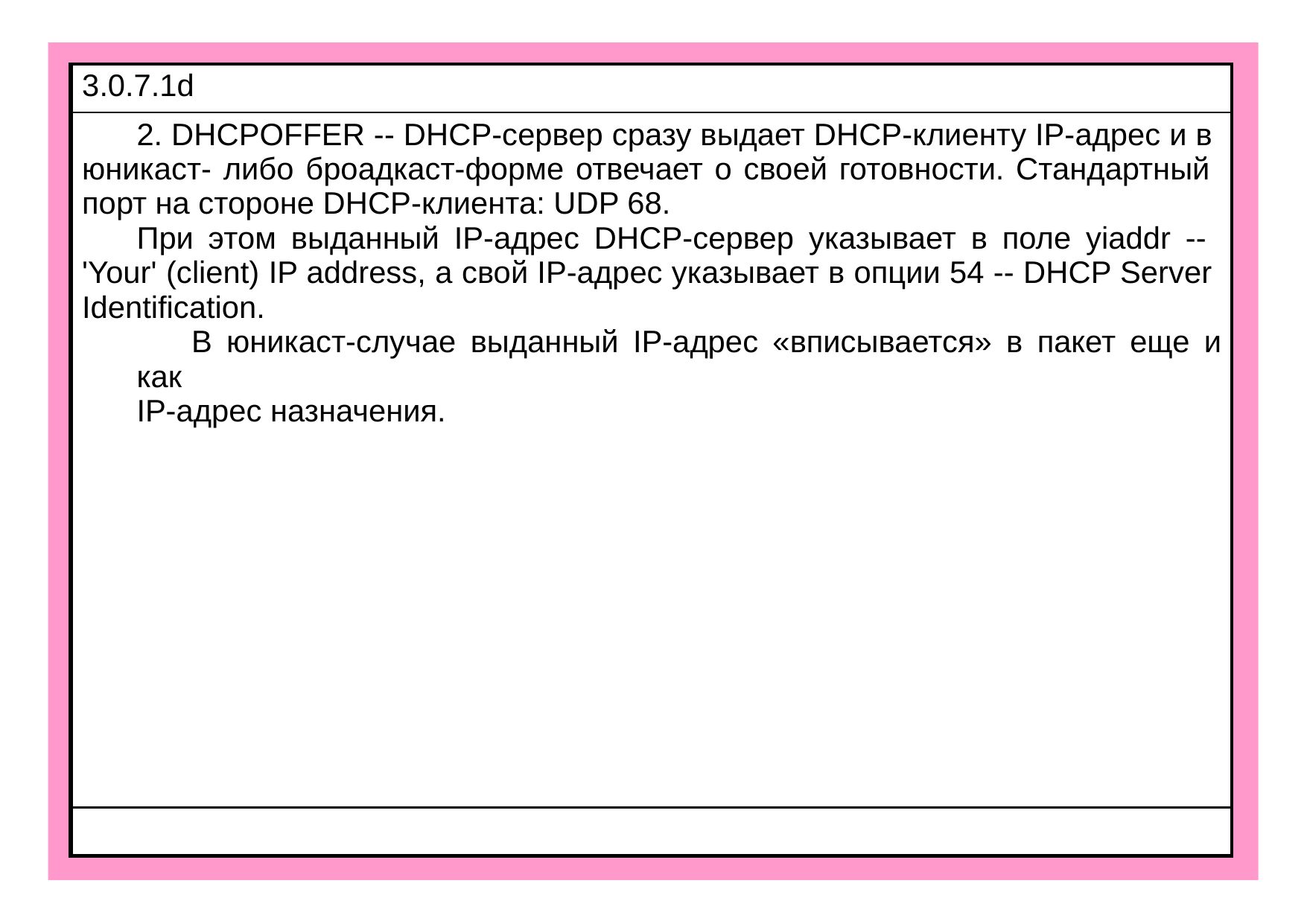

| 3.0.7.1d |
| --- |
| 2. DHCPOFFER -- DHCP-сервер сразу выдает DHCP-клиенту IP-адрес и в юникаст- либо броадкаст-форме отвечает о своей готовности. Стандартный порт на стороне DHCP-клиента: UDP 68. При этом выданный IP-адрес DHCP-сервер указывает в поле yiaddr -- 'Your' (client) IP address, а свой IP-адрес указывает в опции 54 -- DHCP Server Identification. В юникаст-случае выданный IP-адрес «вписывается» в пакет еще и как IP-адрес назначения. |
|  |